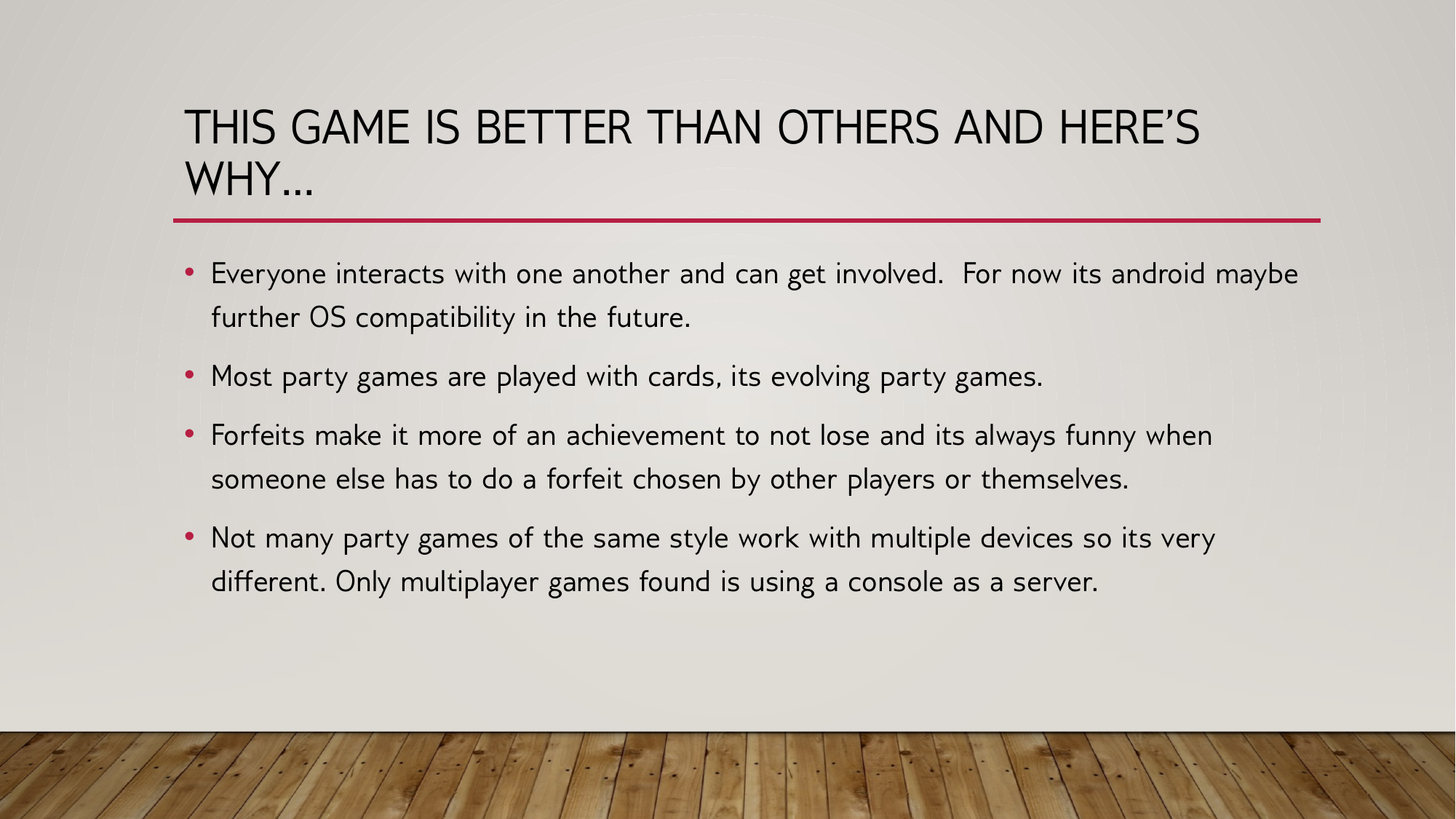

# This Game Is Better than others and Here’s Why…
Everyone interacts with one another and can get involved.  For now its android maybe further OS compatibility in the future.
Most party games are played with cards, its evolving party games.
Forfeits make it more of an achievement to not lose and its always funny when someone else has to do a forfeit chosen by other players or themselves.
Not many party games of the same style work with multiple devices so its very different. Only multiplayer games found is using a console as a server.